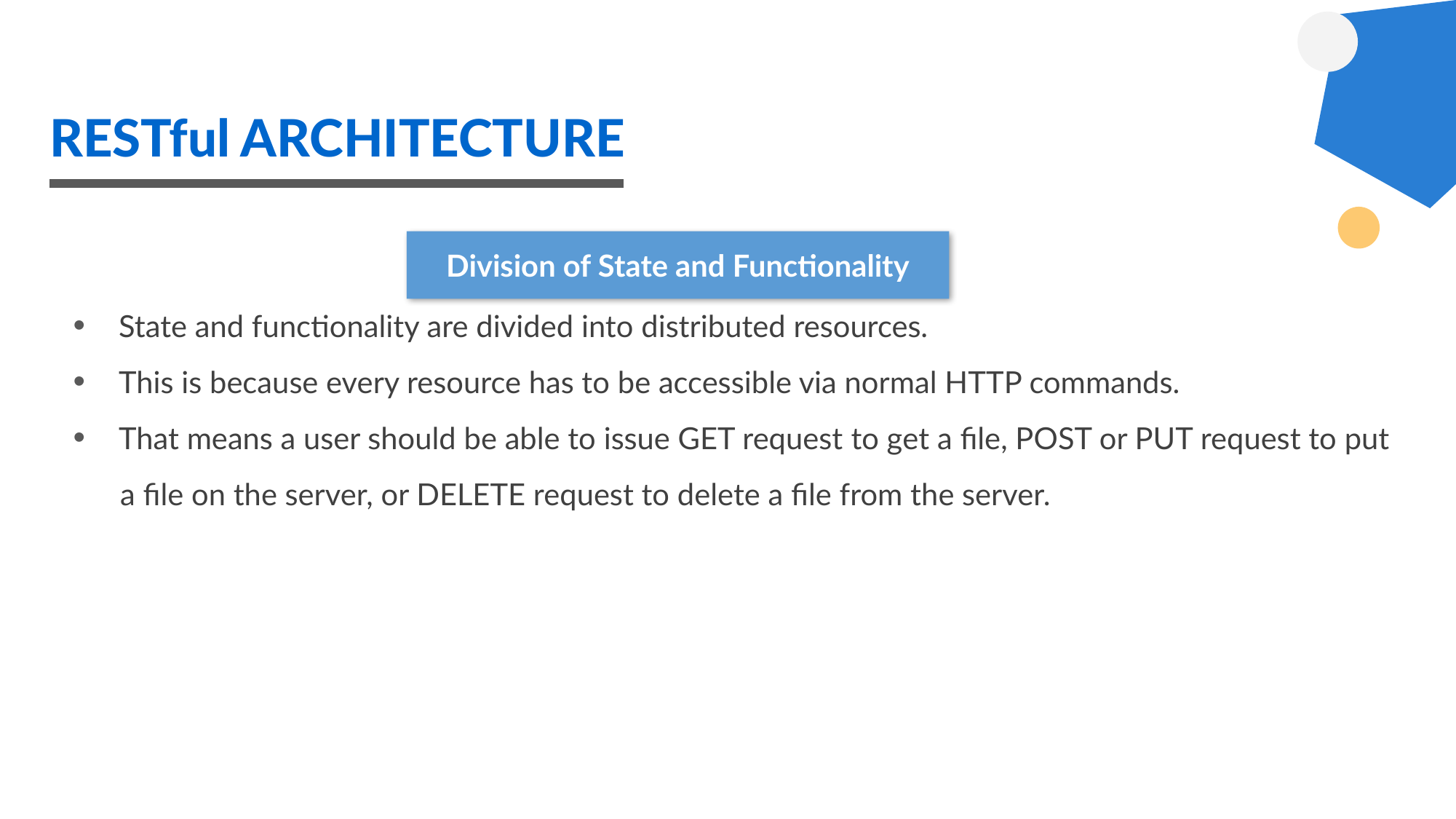

# RESTful ARCHITECTURE

State and functionality are divided into distributed resources.
This is because every resource has to be accessible via normal HTTP commands.
That means a user should be able to issue GET request to get a file, POST or PUT request to put
      a file on the server, or DELETE request to delete a file from the server.
Division of State and Functionality